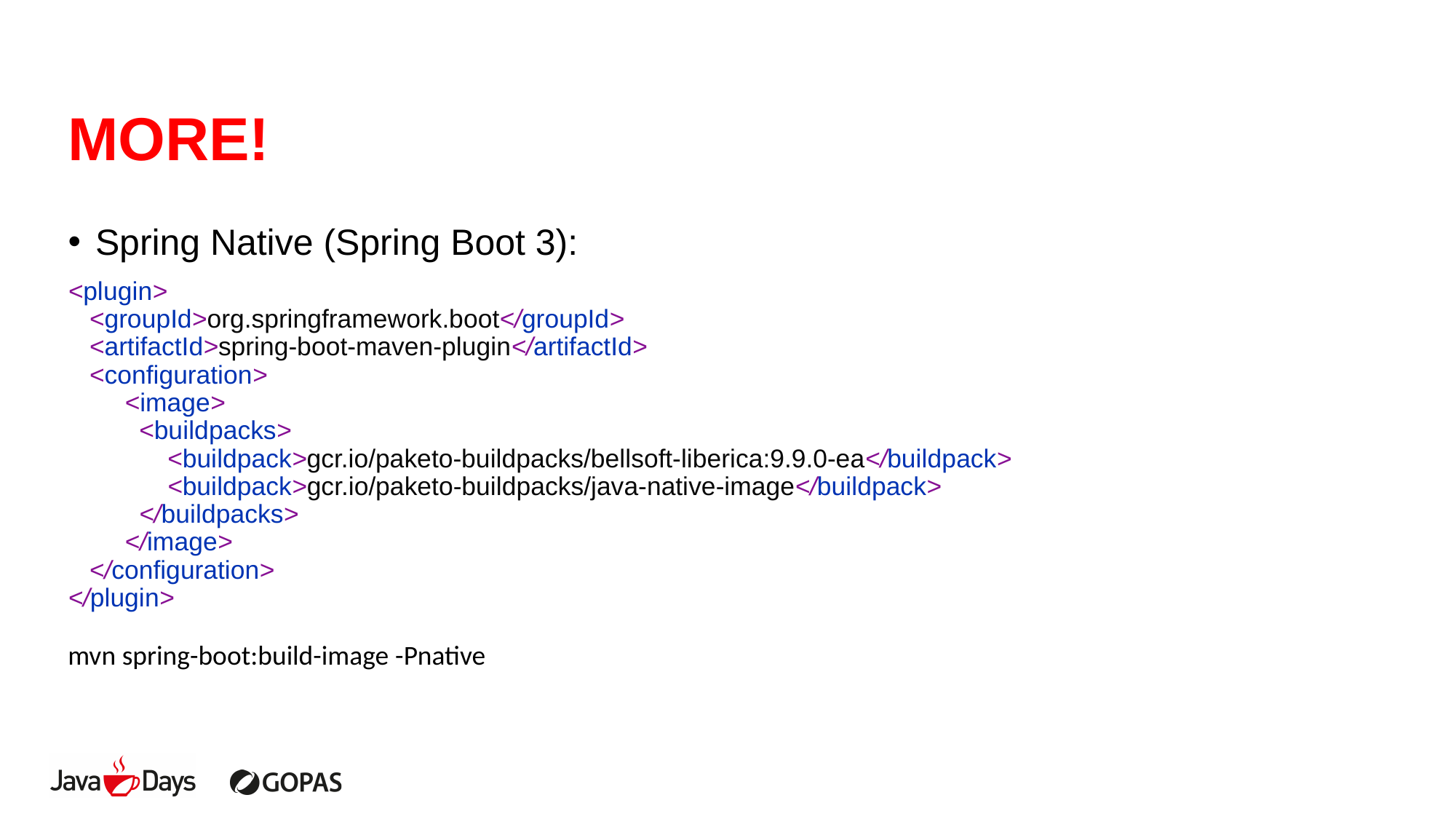

# MORE!
Spring Native (Spring Boot 3):
<plugin>
   <groupId>org.springframework.boot</groupId>
   <artifactId>spring-boot-maven-plugin</artifactId>
   <configuration>
        <image>
          <buildpacks>
              <buildpack>gcr.io/paketo-buildpacks/bellsoft-liberica:9.9.0-ea</buildpack>
              <buildpack>gcr.io/paketo-buildpacks/java-native-image</buildpack>
          </buildpacks>
        </image>
   </configuration>
</plugin>
mvn spring-boot:build-image -Pnative